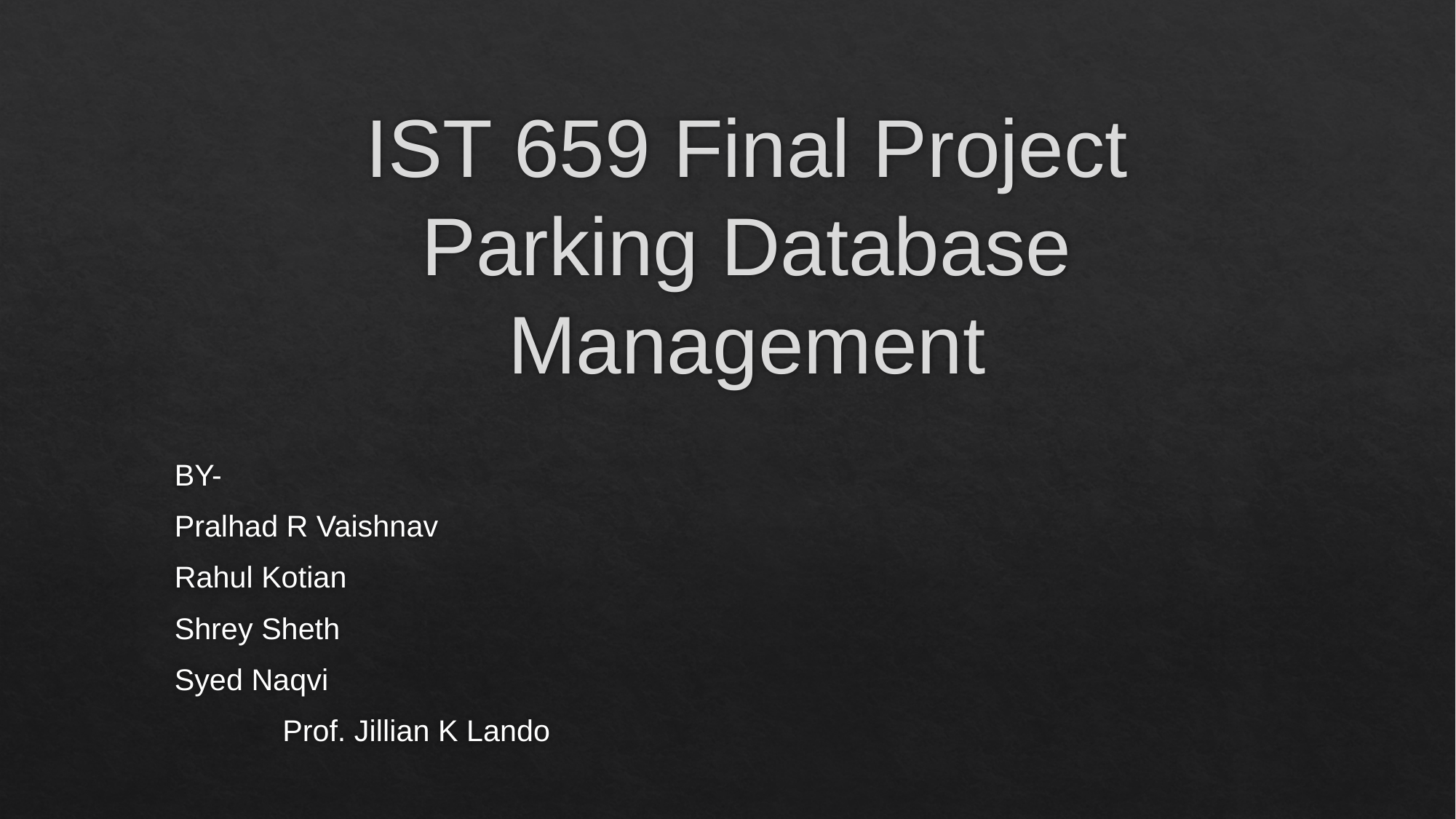

# IST 659 Final Project Parking Database Management
BY-
Pralhad R Vaishnav
Rahul Kotian
Shrey Sheth
Syed Naqvi
																Prof. Jillian K Lando